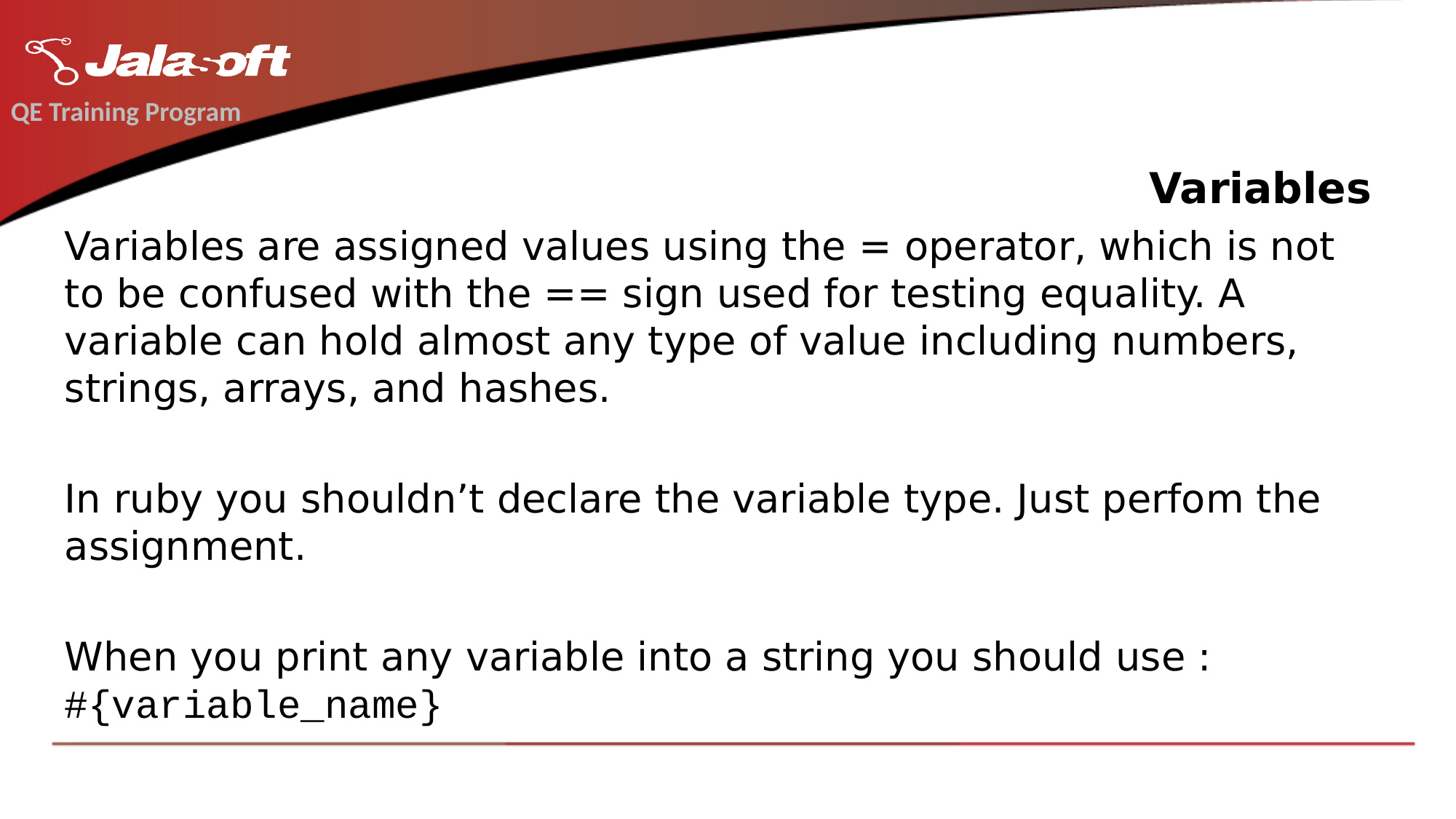

QE Training Program
# Variables
Variables are assigned values using the = operator, which is not to be confused with the == sign used for testing equality. A variable can hold almost any type of value including numbers, strings, arrays, and hashes.

In ruby you shouldn’t declare the variable type. Just perfom the assignment.

When you print any variable into a string you should use : #{variable_name}